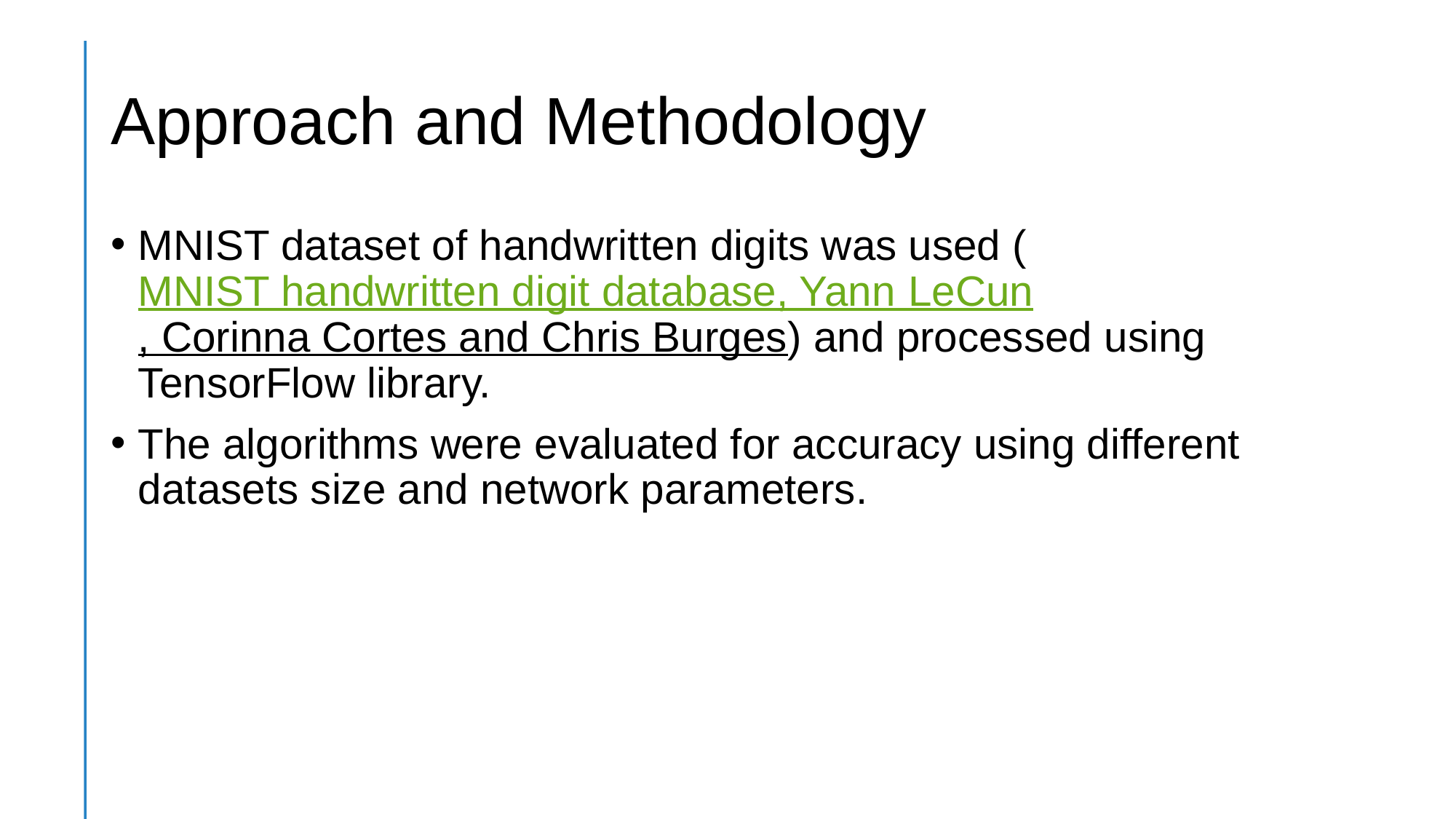

# Approach and Methodology
MNIST dataset of handwritten digits was used (MNIST handwritten digit database, Yann LeCun, Corinna Cortes and Chris Burges) and processed using TensorFlow library.
The algorithms were evaluated for accuracy using different datasets size and network parameters.